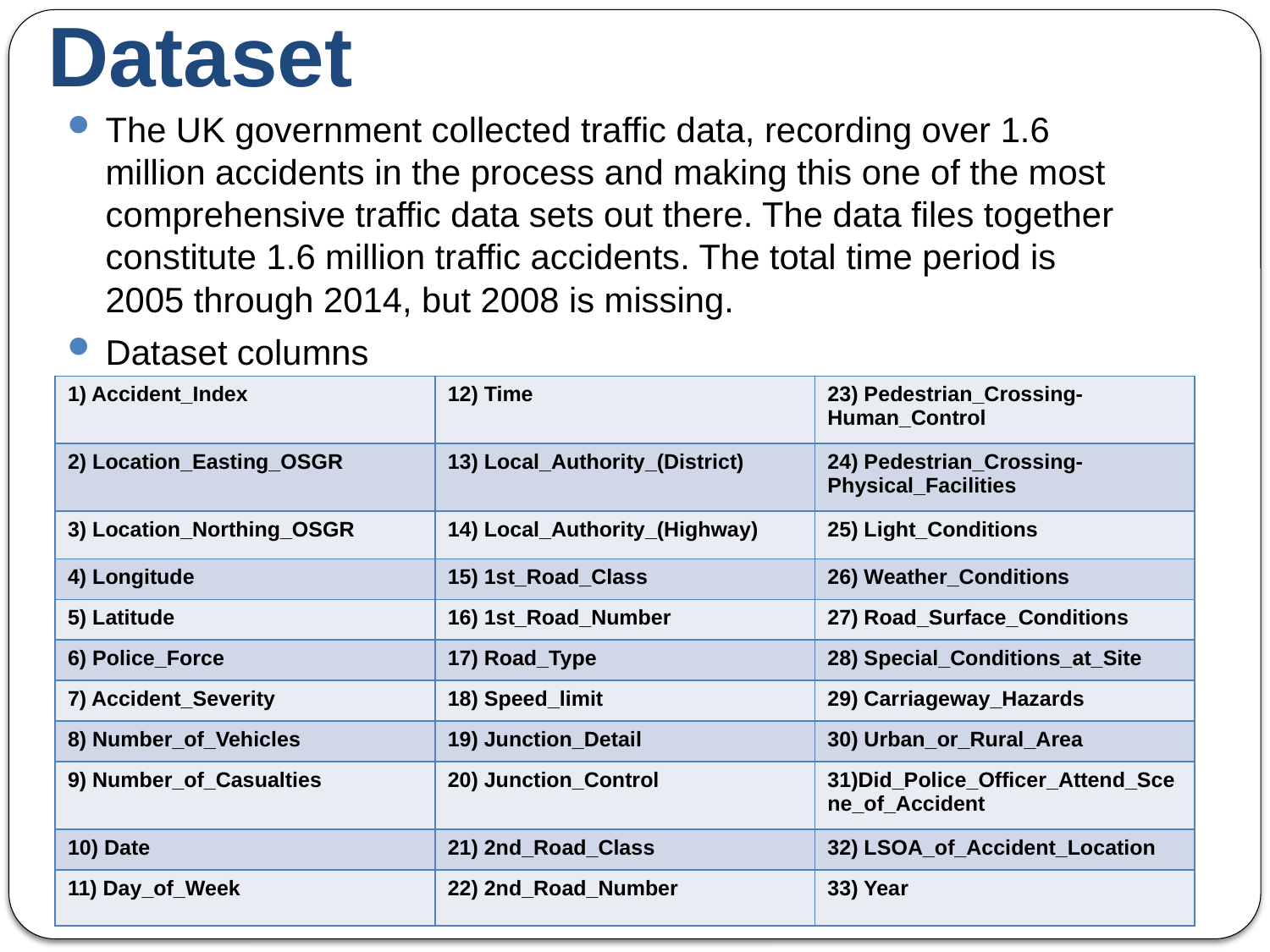

# Dataset
The UK government collected traffic data, recording over 1.6 million accidents in the process and making this one of the most comprehensive traffic data sets out there. The data files together constitute 1.6 million traffic accidents. The total time period is 2005 through 2014, but 2008 is missing.
Dataset columns

| 1) Accident\_Index | 12) Time | 23) Pedestrian\_Crossing-Human\_Control |
| --- | --- | --- |
| 2) Location\_Easting\_OSGR | 13) Local\_Authority\_(District) | 24) Pedestrian\_Crossing-Physical\_Facilities |
| 3) Location\_Northing\_OSGR | 14) Local\_Authority\_(Highway) | 25) Light\_Conditions |
| 4) Longitude | 15) 1st\_Road\_Class | 26) Weather\_Conditions |
| 5) Latitude | 16) 1st\_Road\_Number | 27) Road\_Surface\_Conditions |
| 6) Police\_Force | 17) Road\_Type | 28) Special\_Conditions\_at\_Site |
| 7) Accident\_Severity | 18) Speed\_limit | 29) Carriageway\_Hazards |
| 8) Number\_of\_Vehicles | 19) Junction\_Detail | 30) Urban\_or\_Rural\_Area |
| 9) Number\_of\_Casualties | 20) Junction\_Control | 31)Did\_Police\_Officer\_Attend\_Scene\_of\_Accident |
| 10) Date | 21) 2nd\_Road\_Class | 32) LSOA\_of\_Accident\_Location |
| 11) Day\_of\_Week | 22) 2nd\_Road\_Number | 33) Year |